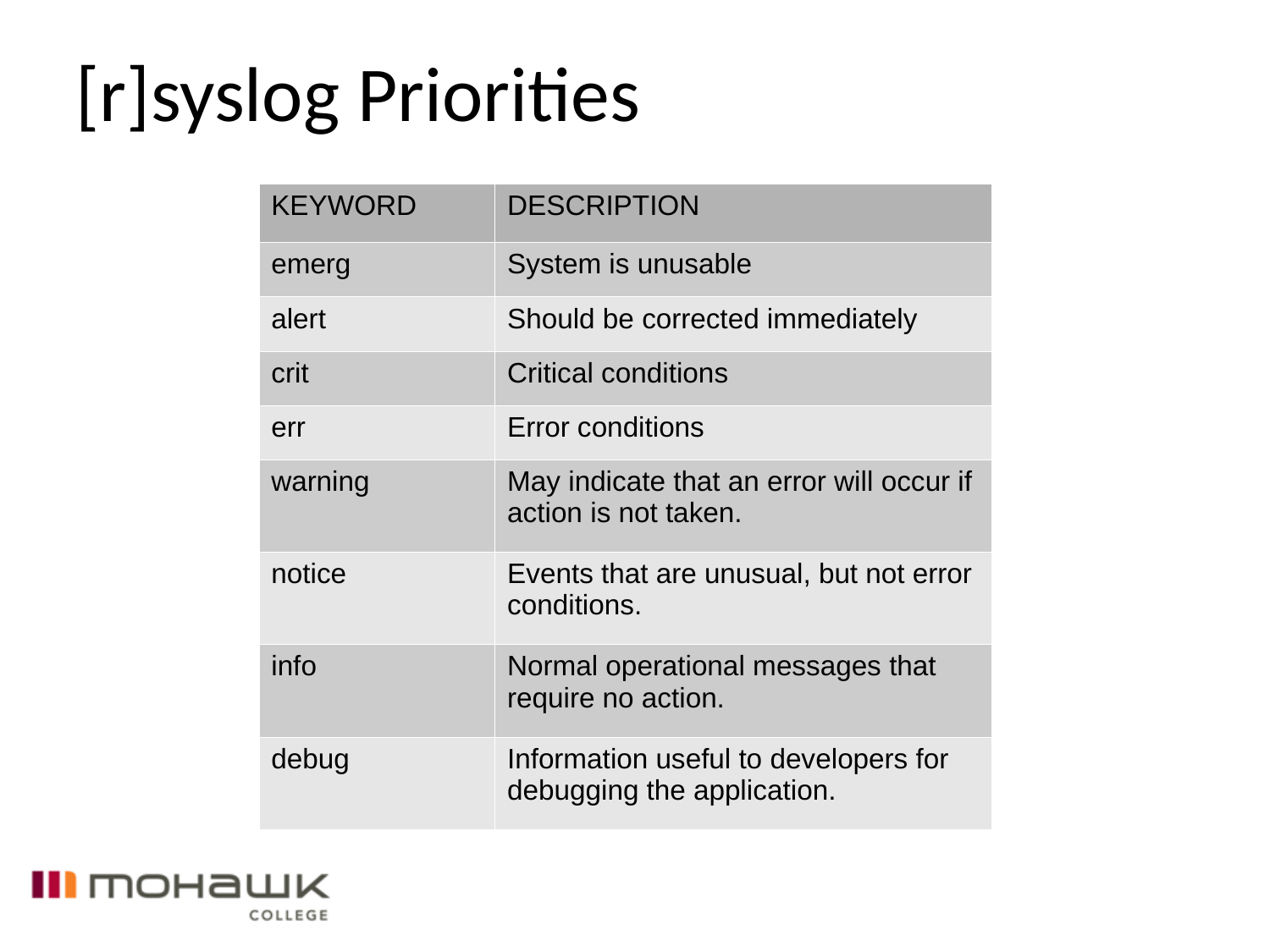

[r]syslog Priorities
| KEYWORD | DESCRIPTION |
| --- | --- |
| emerg | System is unusable |
| alert | Should be corrected immediately |
| crit | Critical conditions |
| err | Error conditions |
| warning | May indicate that an error will occur if action is not taken. |
| notice | Events that are unusual, but not error conditions. |
| info | Normal operational messages that require no action. |
| debug | Information useful to developers for debugging the application. |